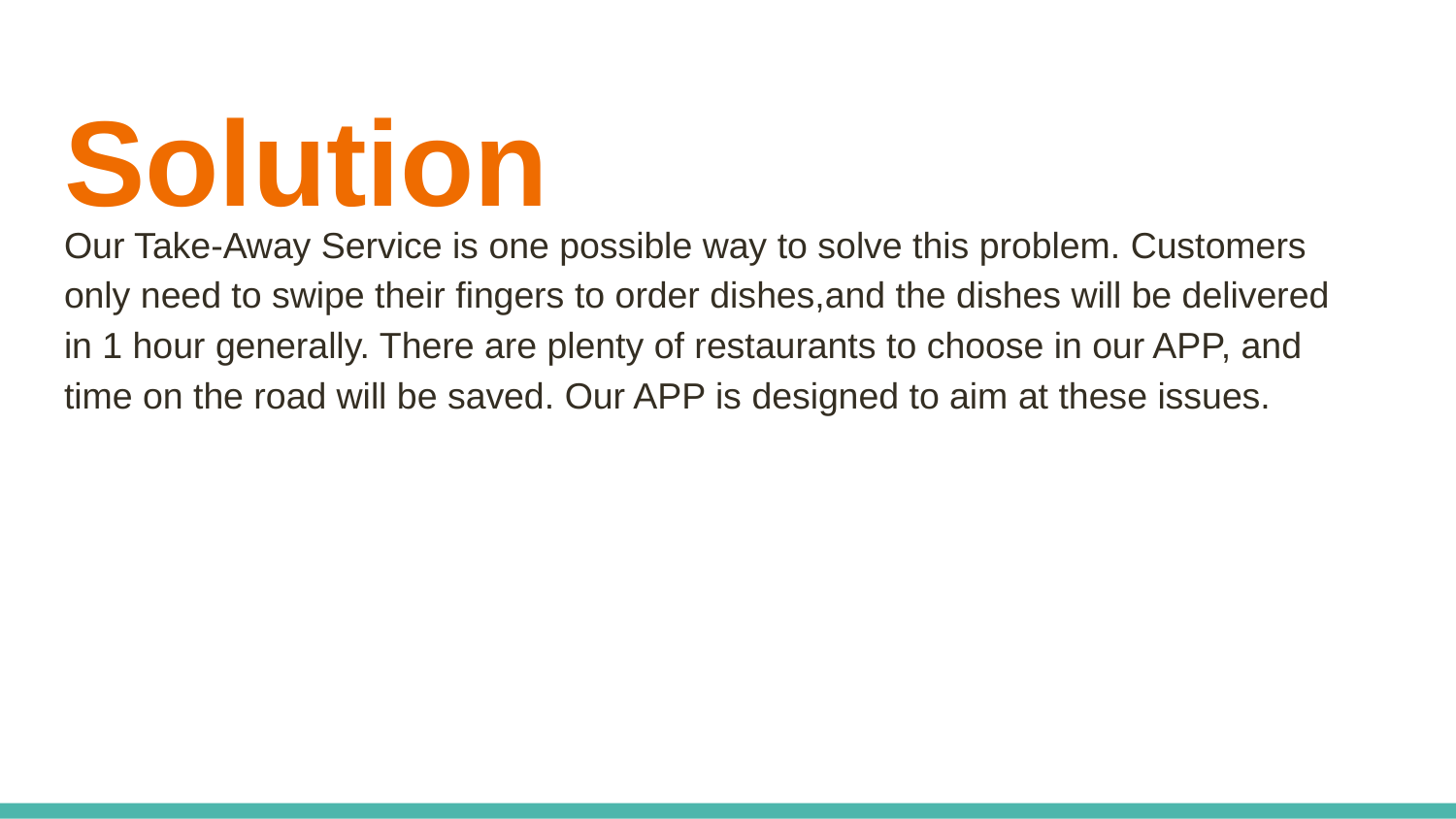

# Solution
Our Take-Away Service is one possible way to solve this problem. Customers only need to swipe their fingers to order dishes,and the dishes will be delivered in 1 hour generally. There are plenty of restaurants to choose in our APP, and time on the road will be saved. Our APP is designed to aim at these issues.